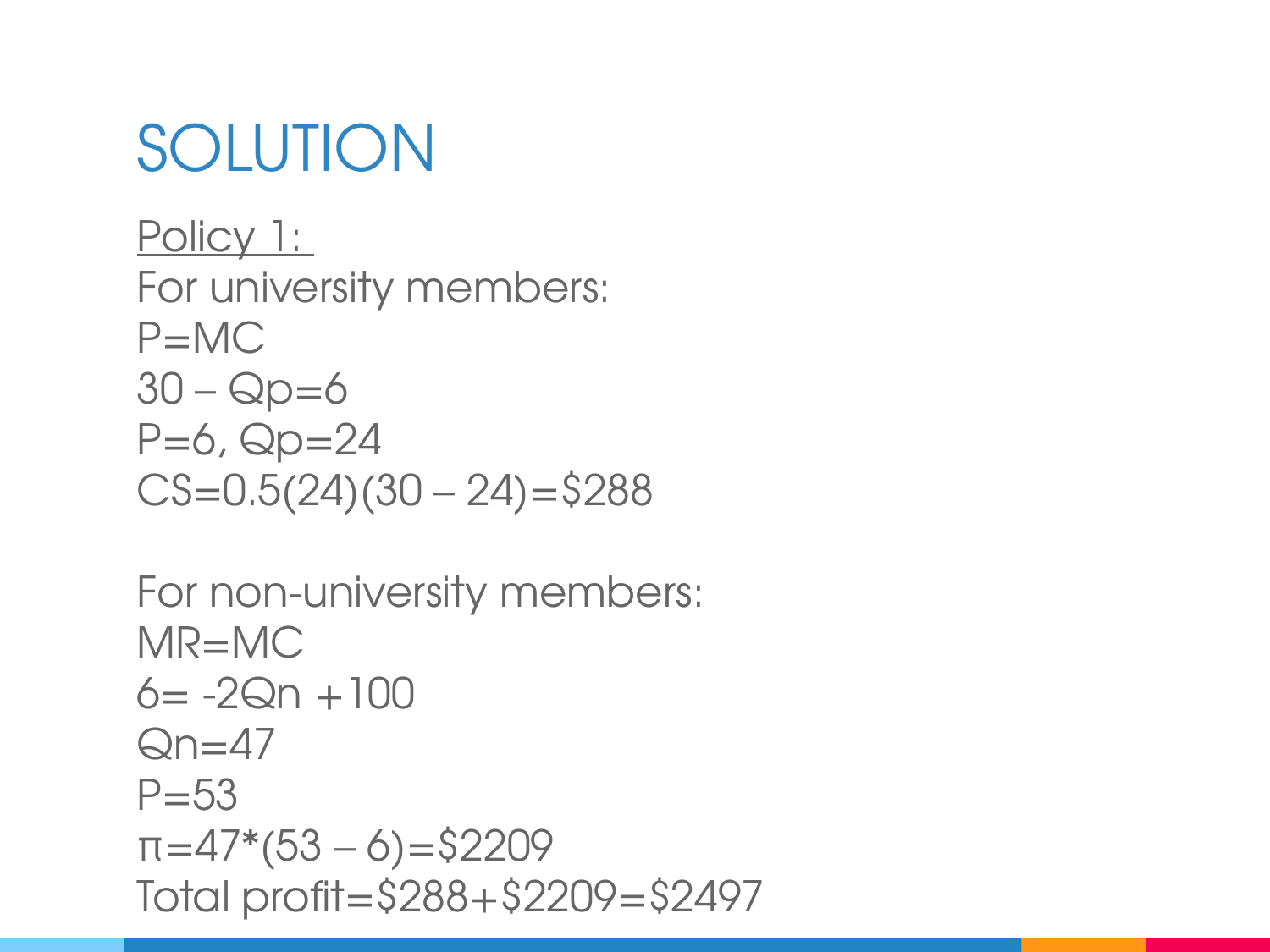

# SOLUTION
Policy 1:
For university members:
P=MC
30 – Qp=6
P=6, Qp=24
CS=0.5(24)(30 – 24)=$288

For non-university members:
MR=MC
6= -2Qn +100
Qn=47
P=53
π=47*(53 – 6)=$2209
Total profit=$288+$2209=$2497